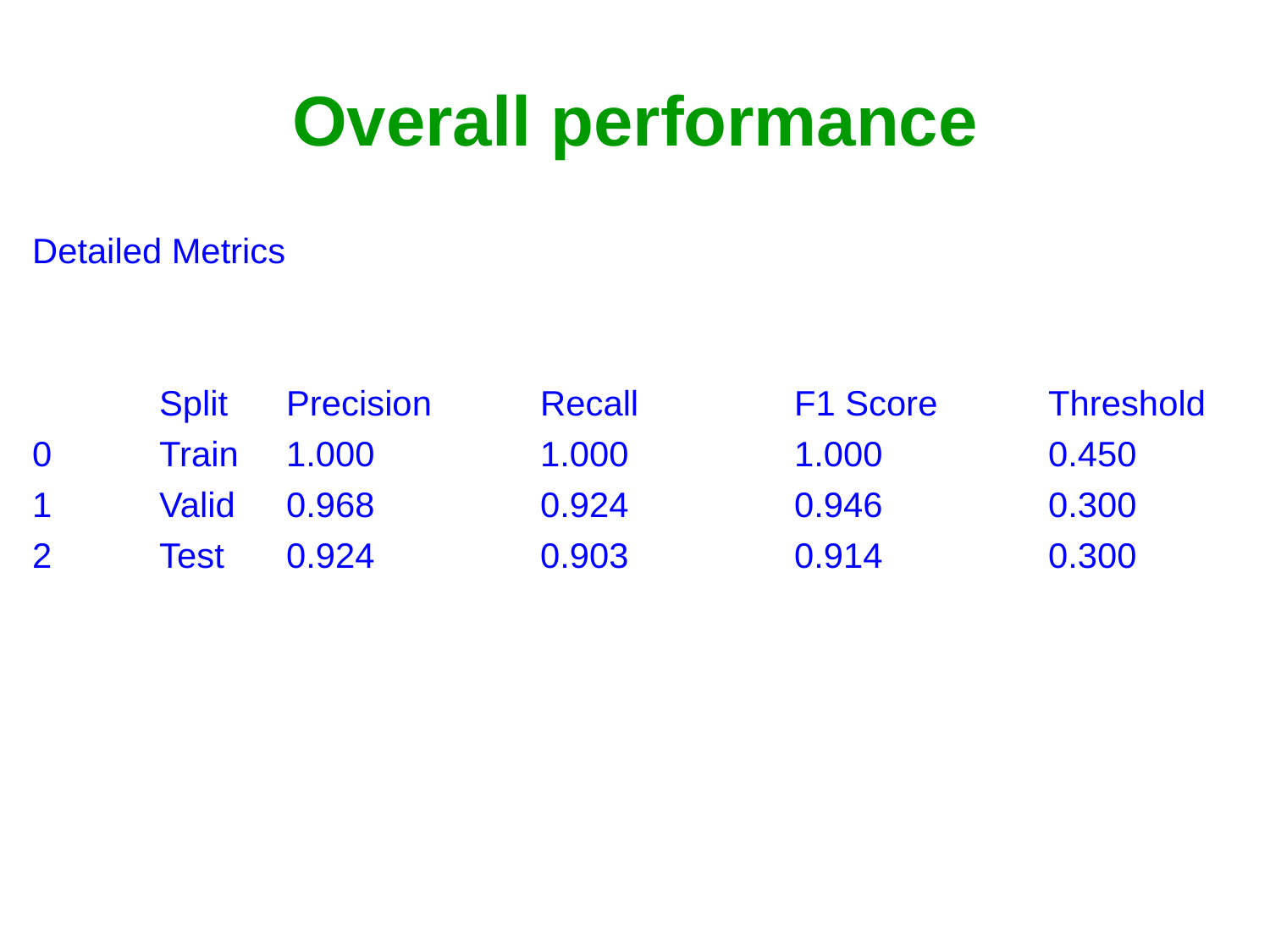

# Overall performance
Detailed Metrics

 	Split	Precision	Recall		F1 Score	Threshold
0	Train	1.000		1.000		1.000		0.450
1	Valid	0.968		0.924		0.946		0.300
2	Test	0.924		0.903		0.914		0.300